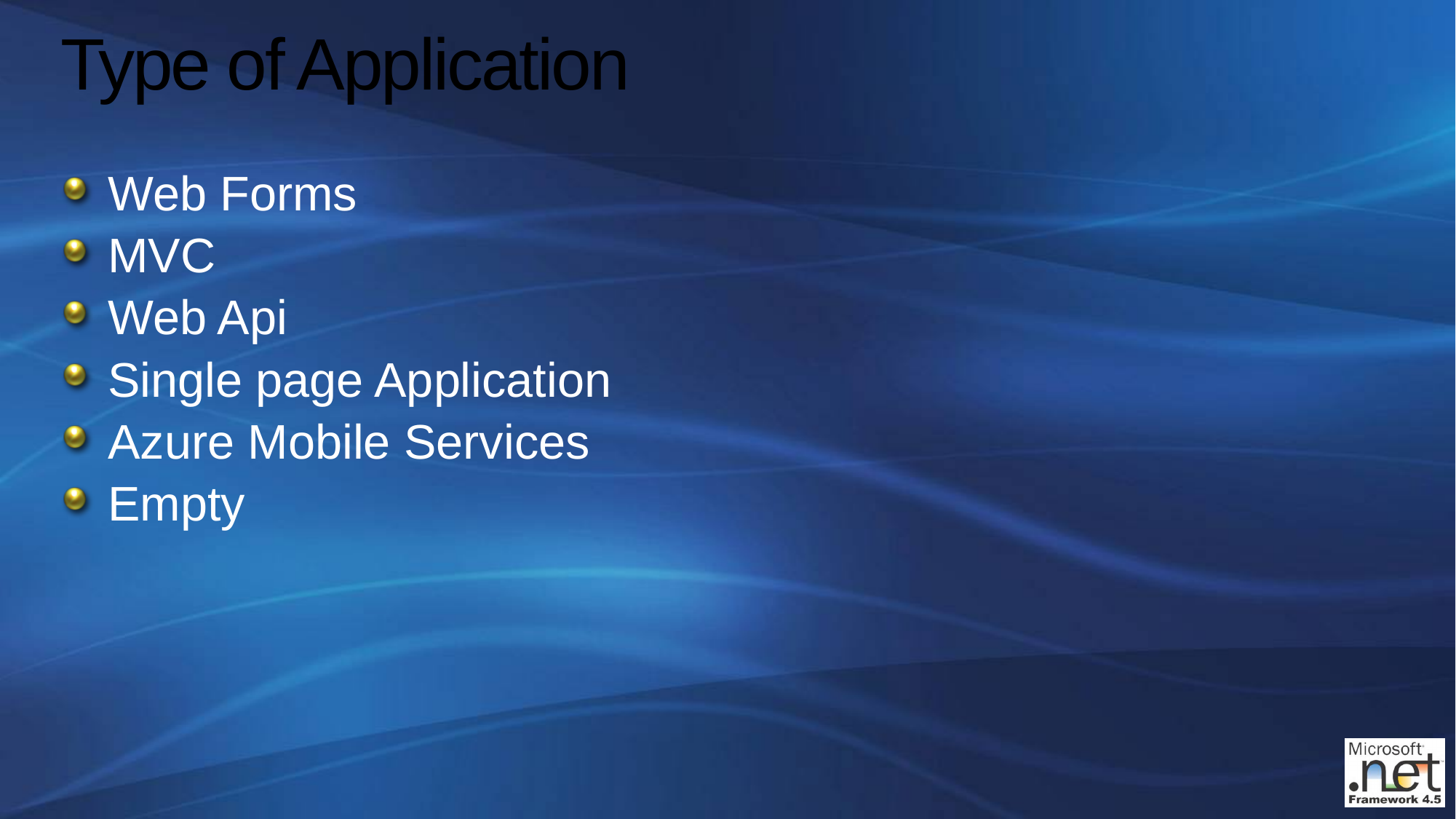

# Type of Application
Web Forms
MVC
Web Api
Single page Application
Azure Mobile Services
Empty